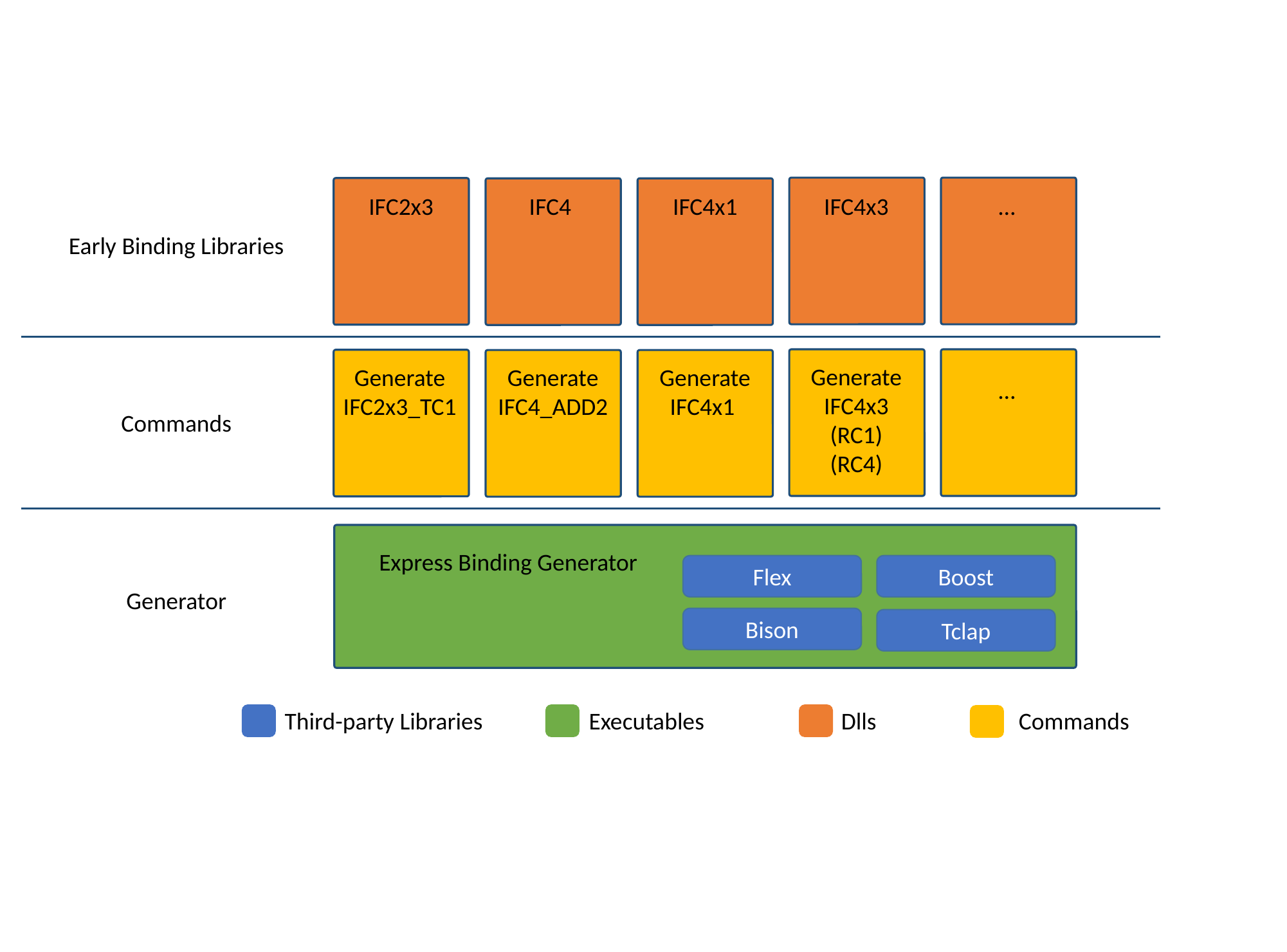

IFC2x3
IFC4
IFC4x1
IFC4x3
…
Early Binding Libraries

Generate
IFC4x3
(RC1)
(RC4)
Generate
IFC2x3_TC1
Generate
IFC4_ADD2
Generate
IFC4x1
…
Commands

Express Binding Generator
Flex
Boost
Generator
Bison
Tclap
Commands
Executables
Dlls
Third-party Libraries